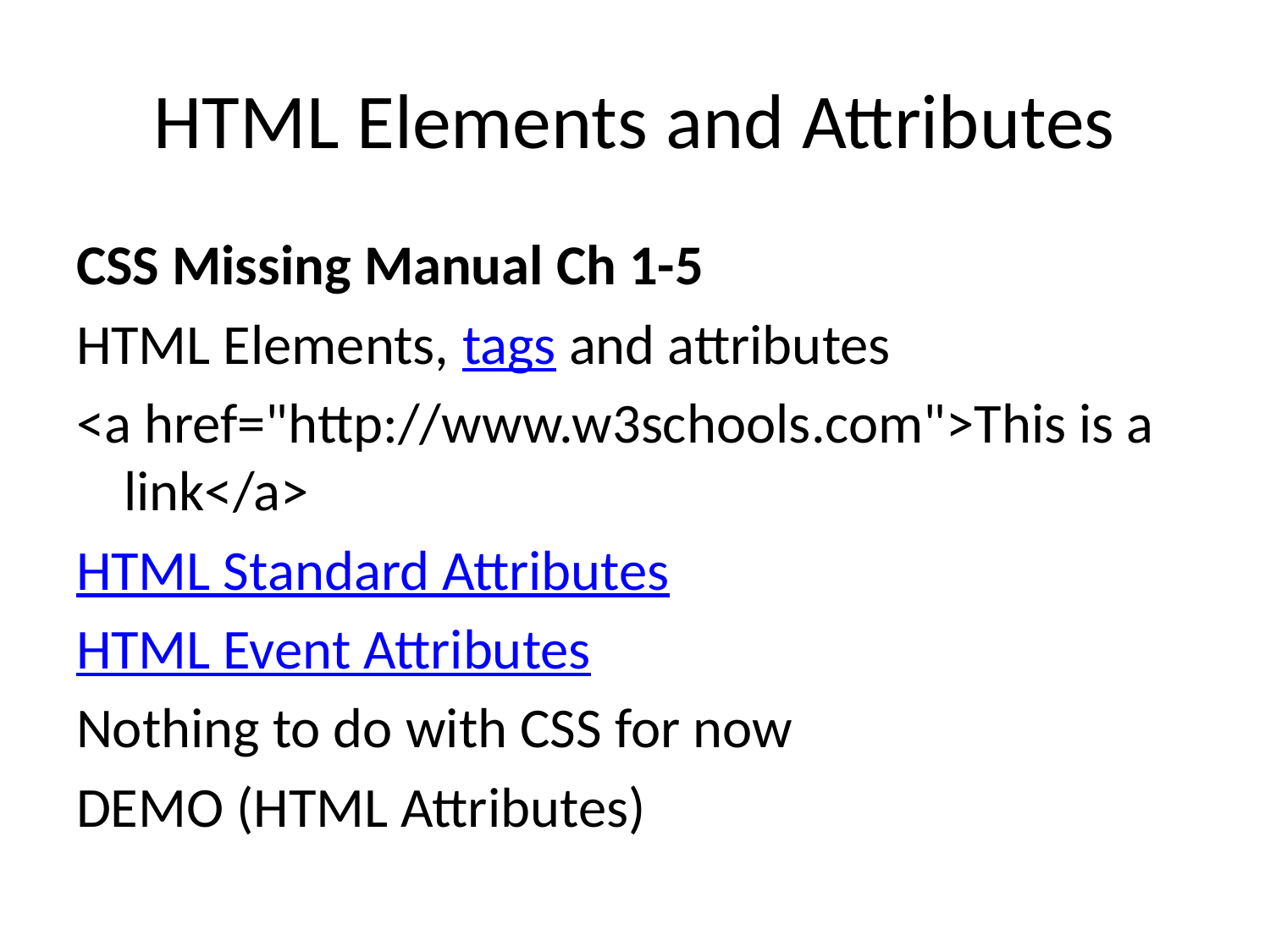

# HTML Elements and Attributes
CSS Missing Manual Ch 1-5
HTML Elements, tags and attributes
<a href="http://www.w3schools.com">This is a link</a>
HTML Standard Attributes
HTML Event Attributes
Nothing to do with CSS for now
DEMO (HTML Attributes)